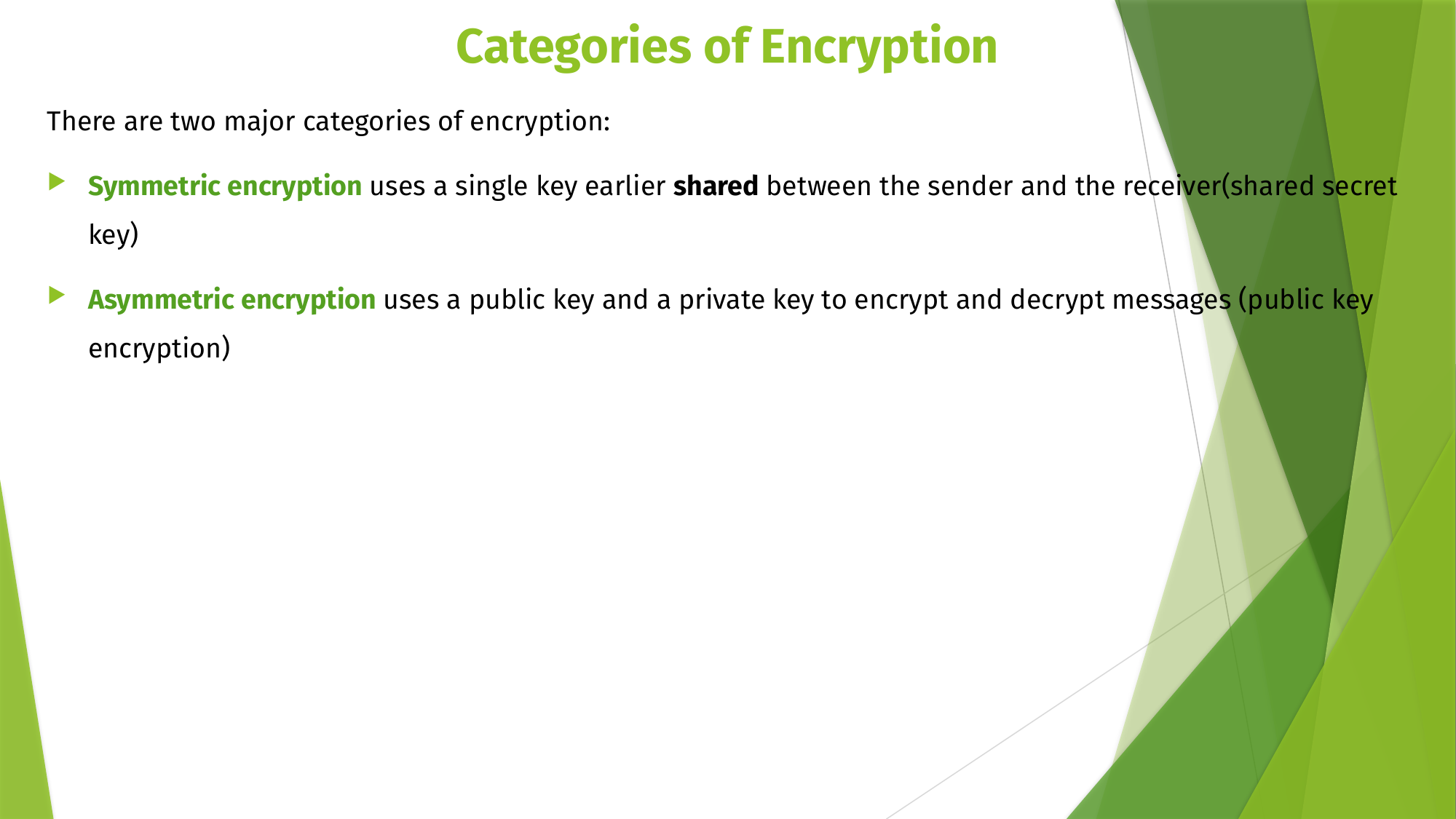

# Categories of Encryption
There are two major categories of encryption:
Symmetric encryption uses a single key earlier shared between the sender and the receiver(shared secret key)
Asymmetric encryption uses a public key and a private key to encrypt and decrypt messages (public key encryption)